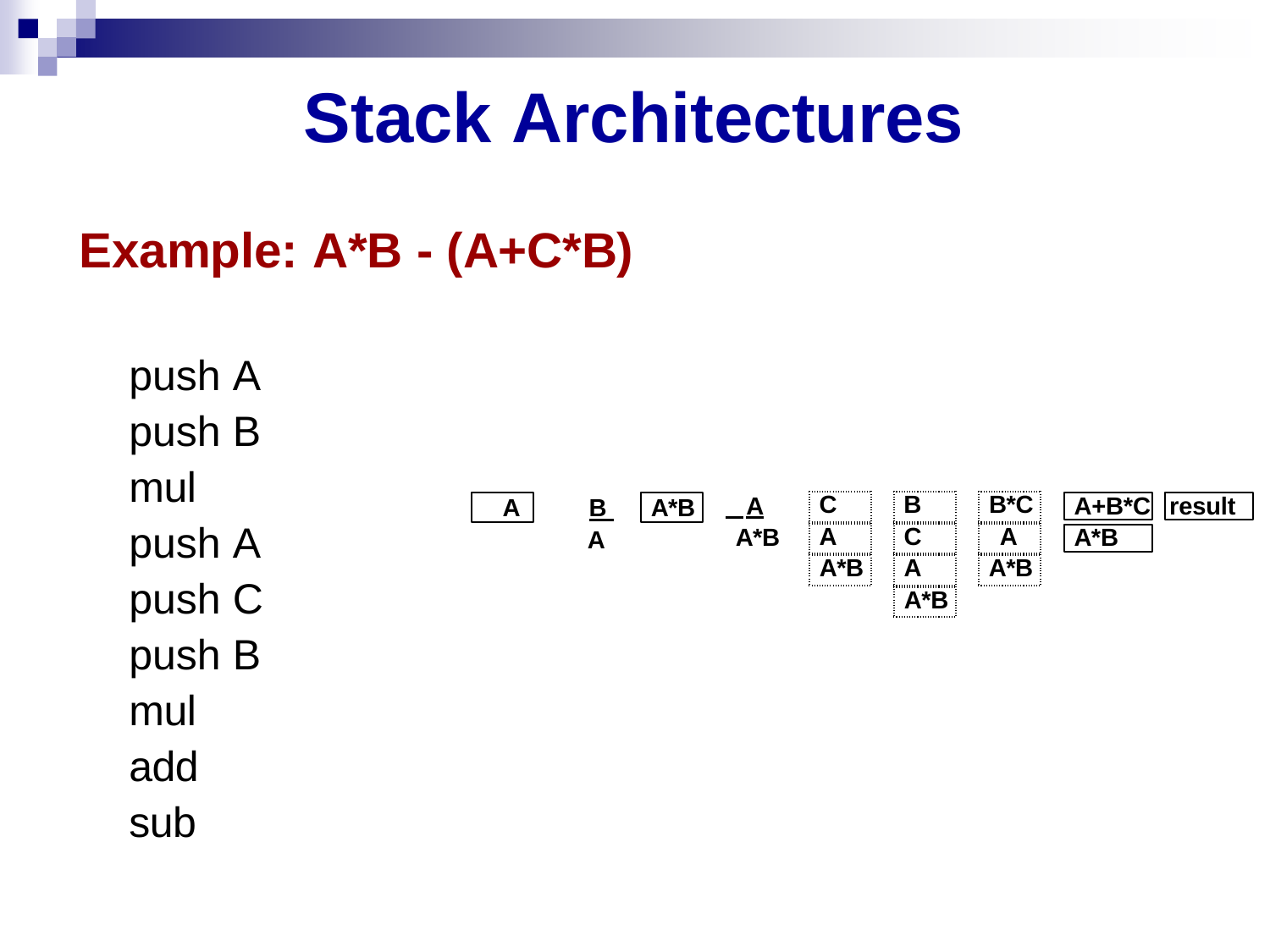

# Stack Architectures
Example: A*B - (A+C*B)
push A push B mul push A push C push B mul add sub
  A
	B
| C |
| --- |
| A |
| A\*B |
| B |
| --- |
| C |
| A |
| A\*B |
| B\*C |
| --- |
| A |
| A\*B |
A
A*B
A+B*C
result
A*B
A

A*B